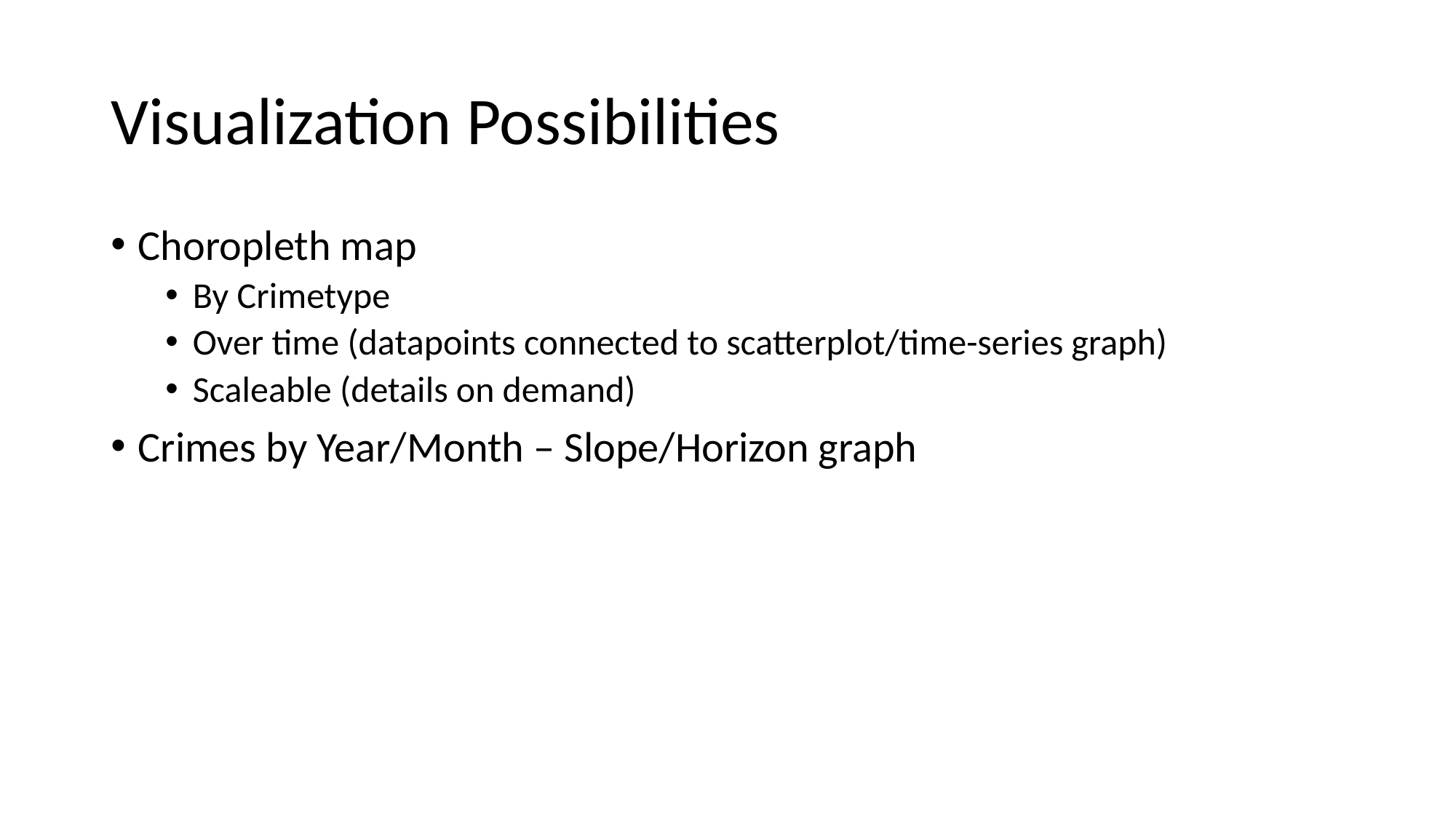

# Visualization Possibilities
Choropleth map
By Crimetype
Over time (datapoints connected to scatterplot/time-series graph)
Scaleable (details on demand)
Crimes by Year/Month – Slope/Horizon graph